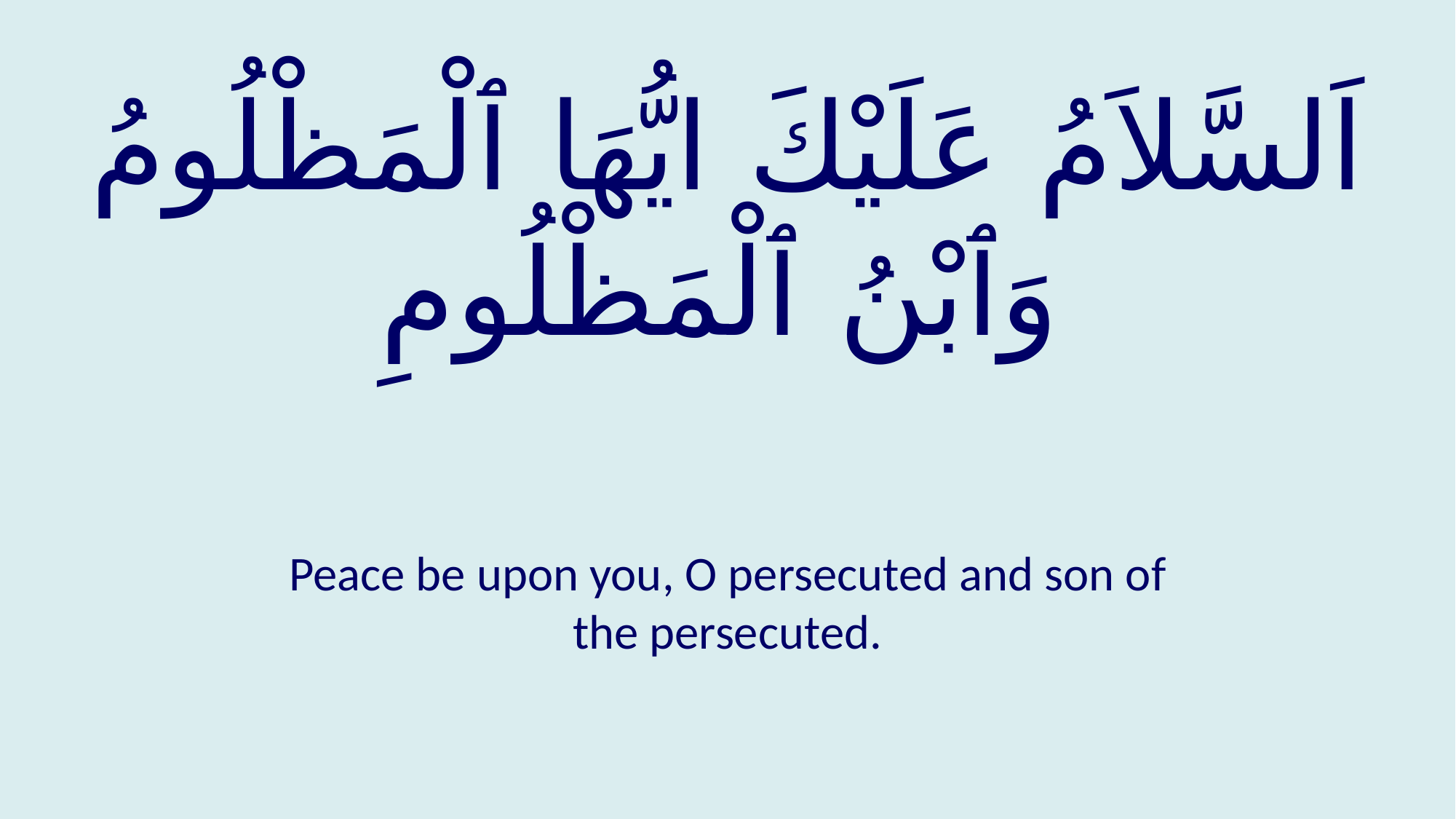

# اَلسَّلاَمُ عَلَيْكَ ايُّهَا ٱلْمَظْلُومُ وَٱبْنُ ٱلْمَظْلُومِ
Peace be upon you, O persecuted and son of the persecuted.